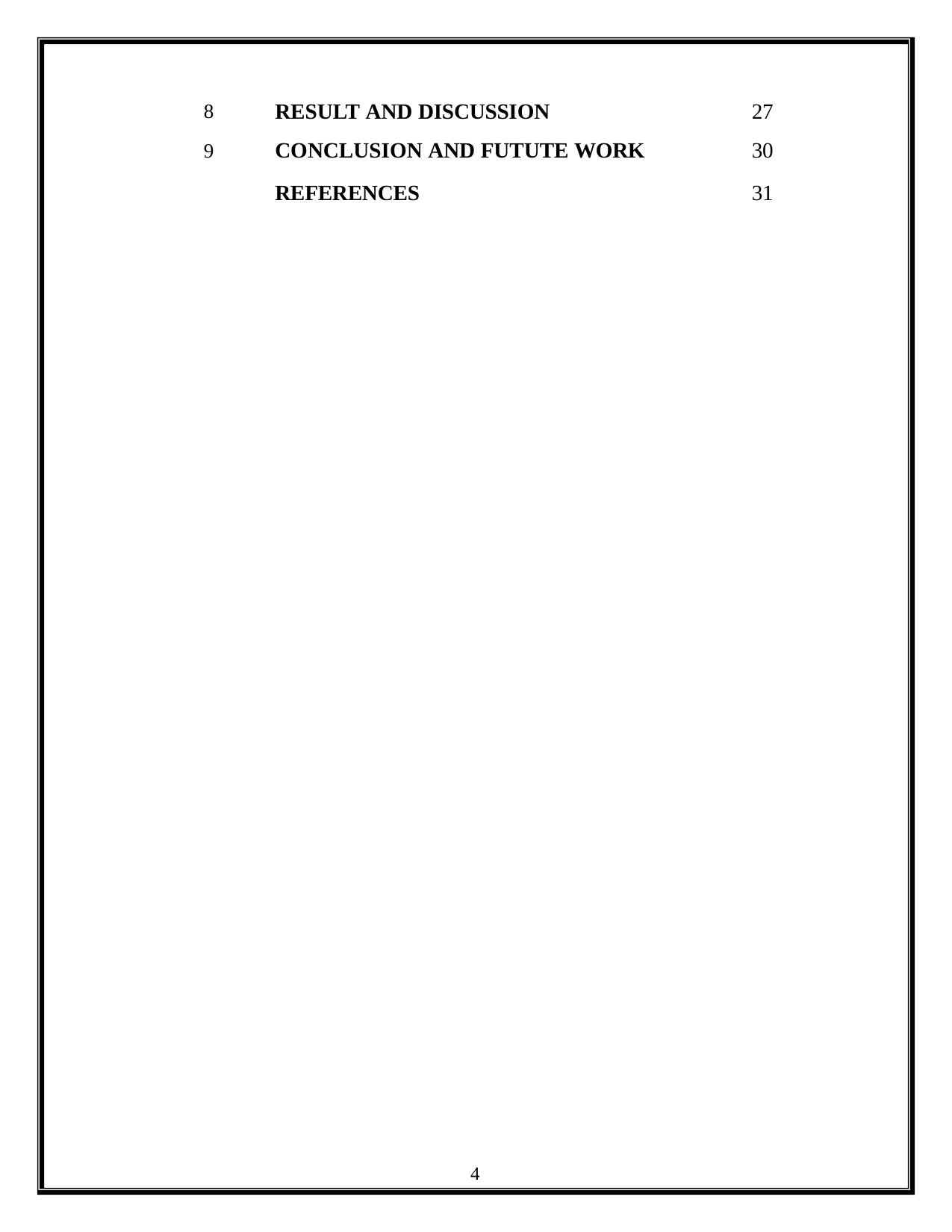

| 8 | RESULT AND DISCUSSION | 27 |
| --- | --- | --- |
| 9 | CONCLUSION AND FUTUTE WORK | 30 |
|  | REFERENCES | 31 |
4